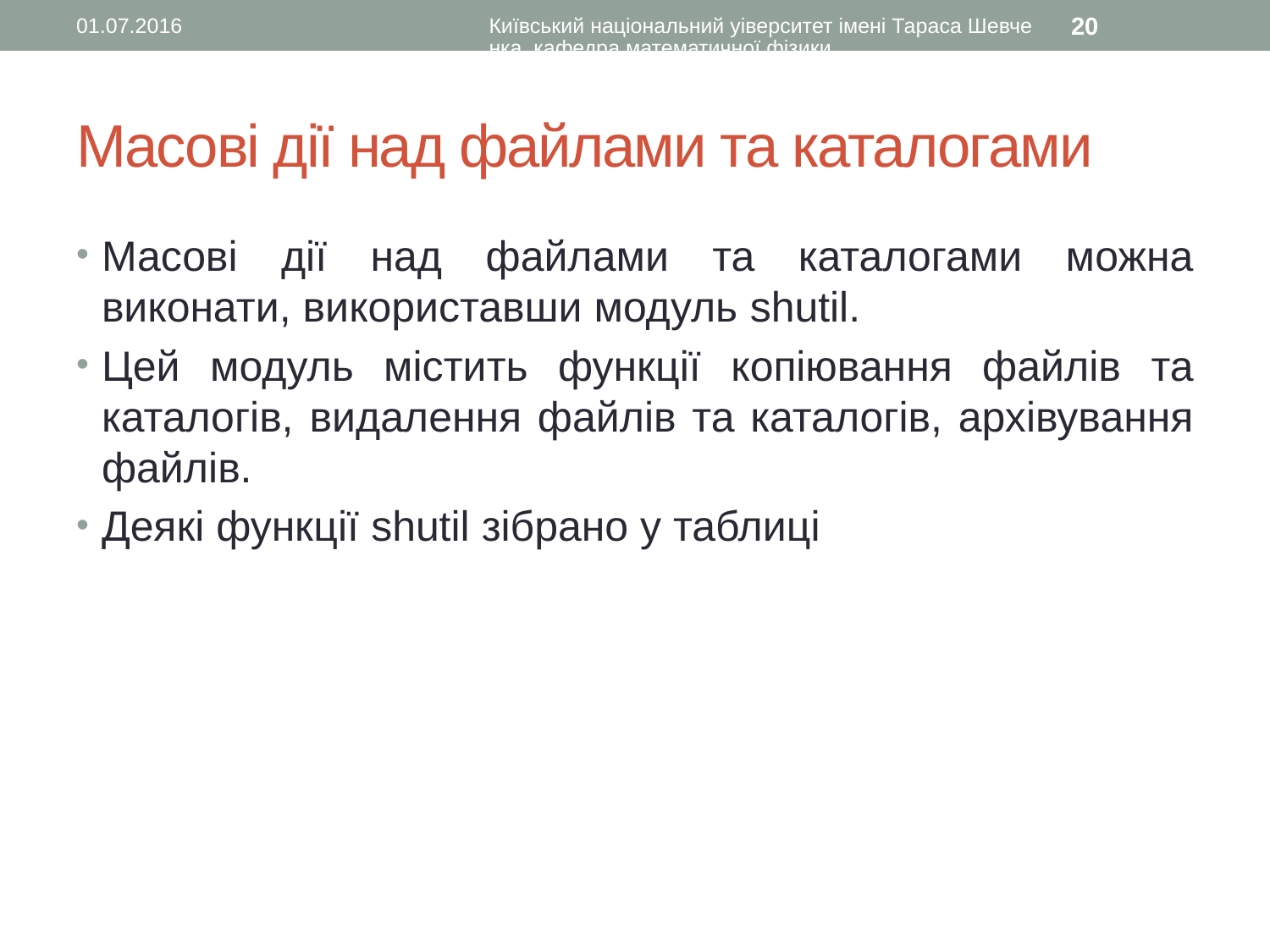

01.07.2016
Київський національний уіверситет імені Тараса Шевченка, кафедра математичної фізики
20
# Масові дії над файлами та каталогами
Масові дії над файлами та каталогами можна виконати, використавши модуль shutil.
Цей модуль містить функції копіювання файлів та каталогів, видалення файлів та каталогів, архівування файлів.
Деякі функції shutil зібрано у таблиці